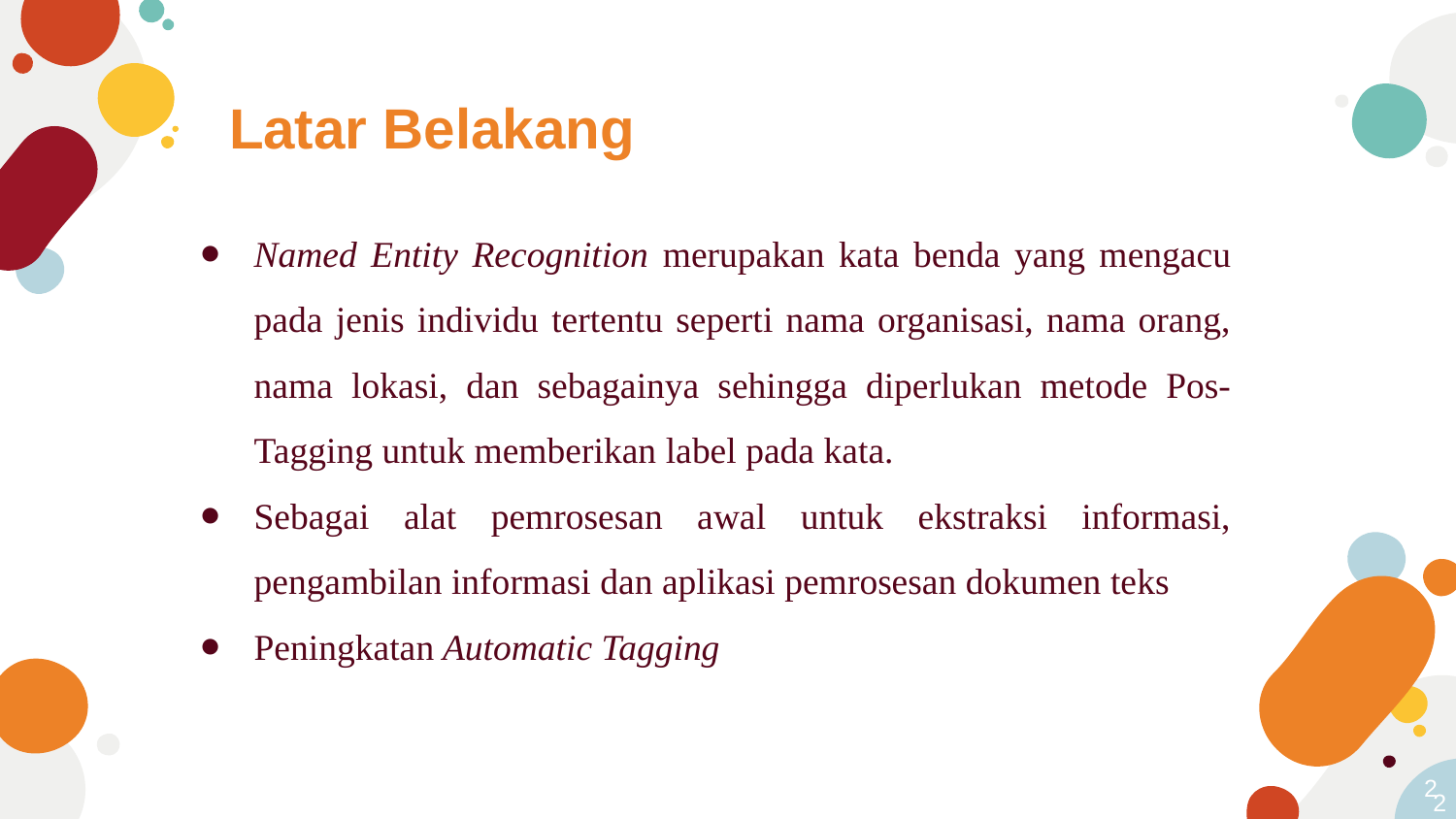

Latar Belakang
Named Entity Recognition merupakan kata benda yang mengacu pada jenis individu tertentu seperti nama organisasi, nama orang, nama lokasi, dan sebagainya sehingga diperlukan metode Pos-Tagging untuk memberikan label pada kata.
Sebagai alat pemrosesan awal untuk ekstraksi informasi, pengambilan informasi dan aplikasi pemrosesan dokumen teks
Peningkatan Automatic Tagging
2
2